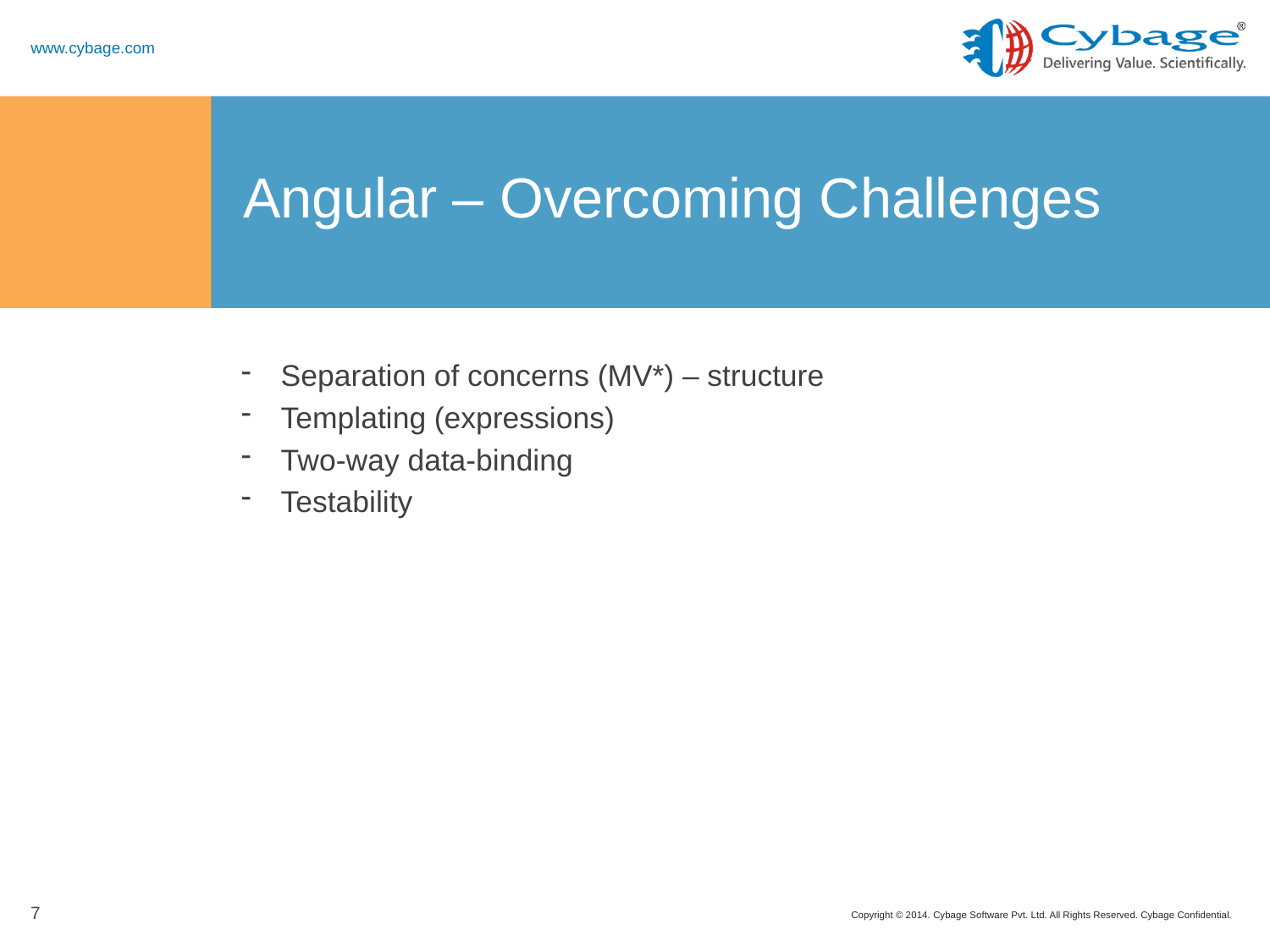

# Angular – Overcoming Challenges
Separation of concerns (MV*) – structure
Templating (expressions)
Two-way data-binding
Testability

7